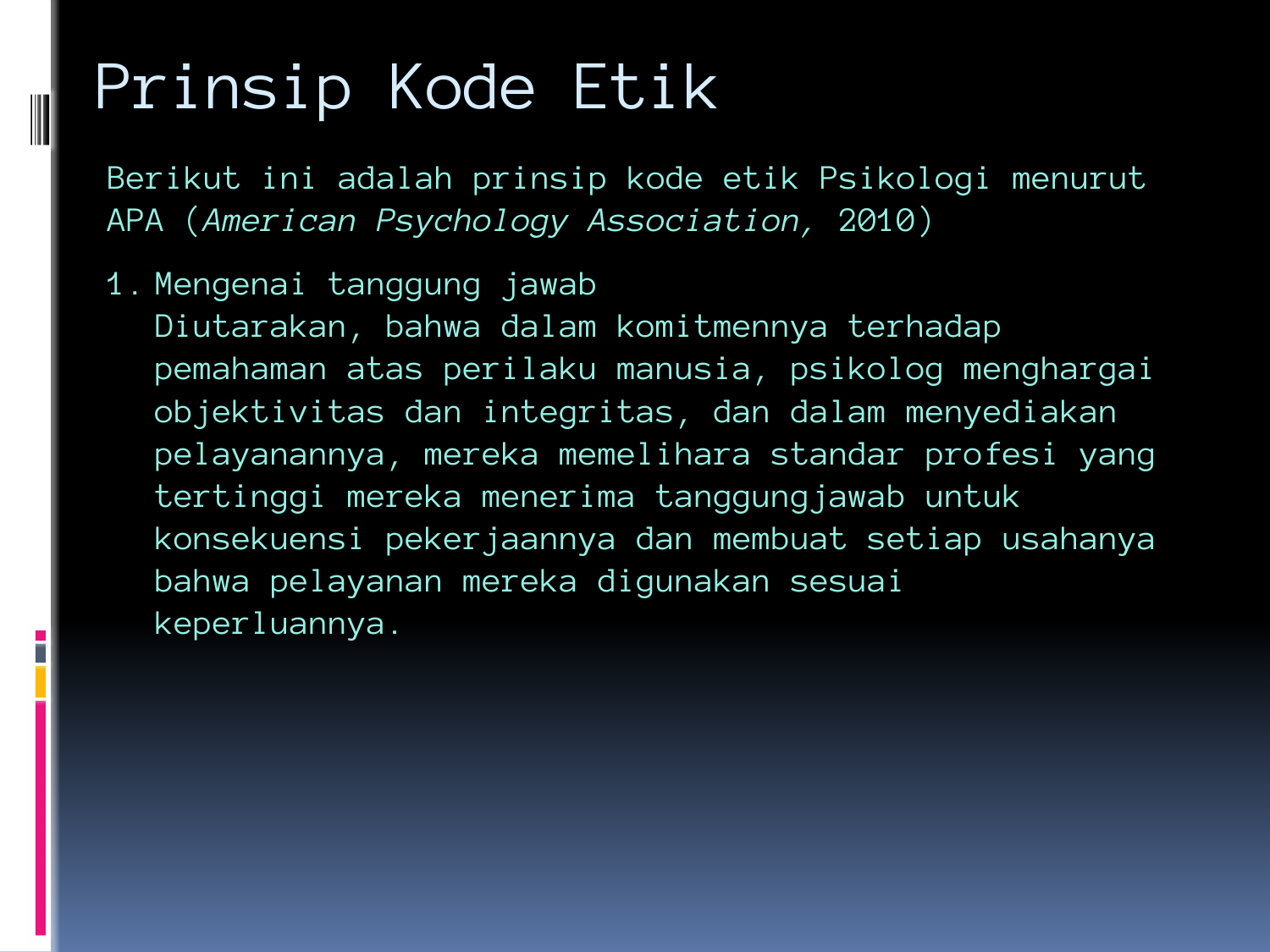

# Prinsip Kode Etik
Berikut ini adalah prinsip kode etik Psikologi menurut APA (American Psychology Association, 2010)
Mengenai tanggung jawab
	Diutarakan, bahwa dalam komitmennya terhadap pemahaman atas perilaku manusia, psikolog menghargai objektivitas dan integritas, dan dalam menyediakan pelayanannya, mereka memelihara standar profesi yang tertinggi mereka menerima tanggungjawab untuk konsekuensi pekerjaannya dan membuat setiap usahanya bahwa pelayanan mereka digunakan sesuai keperluannya.